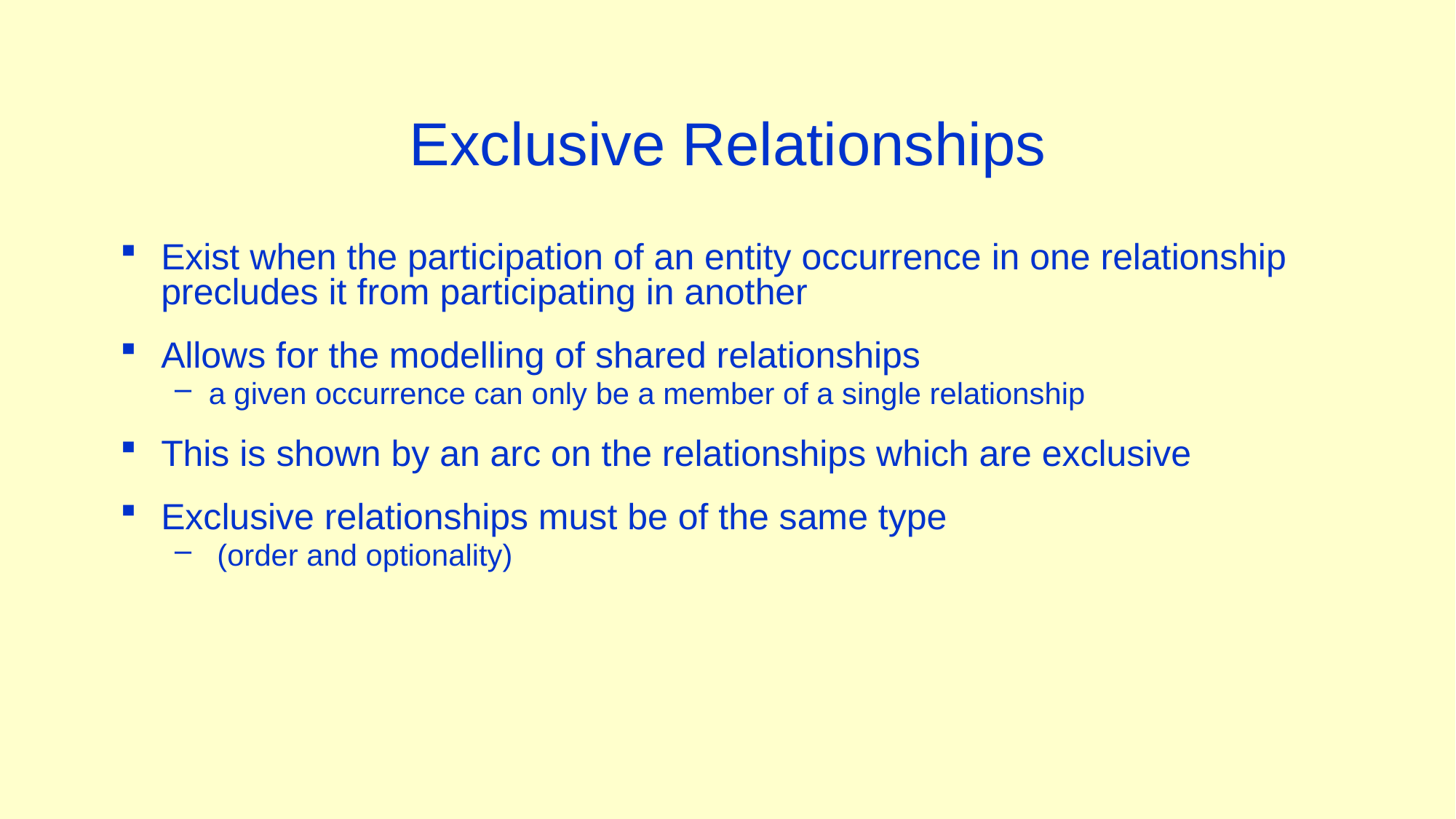

# Exclusive Relationships
Exist when the participation of an entity occurrence in one relationship precludes it from participating in another

Allows for the modelling of shared relationships
a given occurrence can only be a member of a single relationship

This is shown by an arc on the relationships which are exclusive

Exclusive relationships must be of the same type
 (order and optionality)